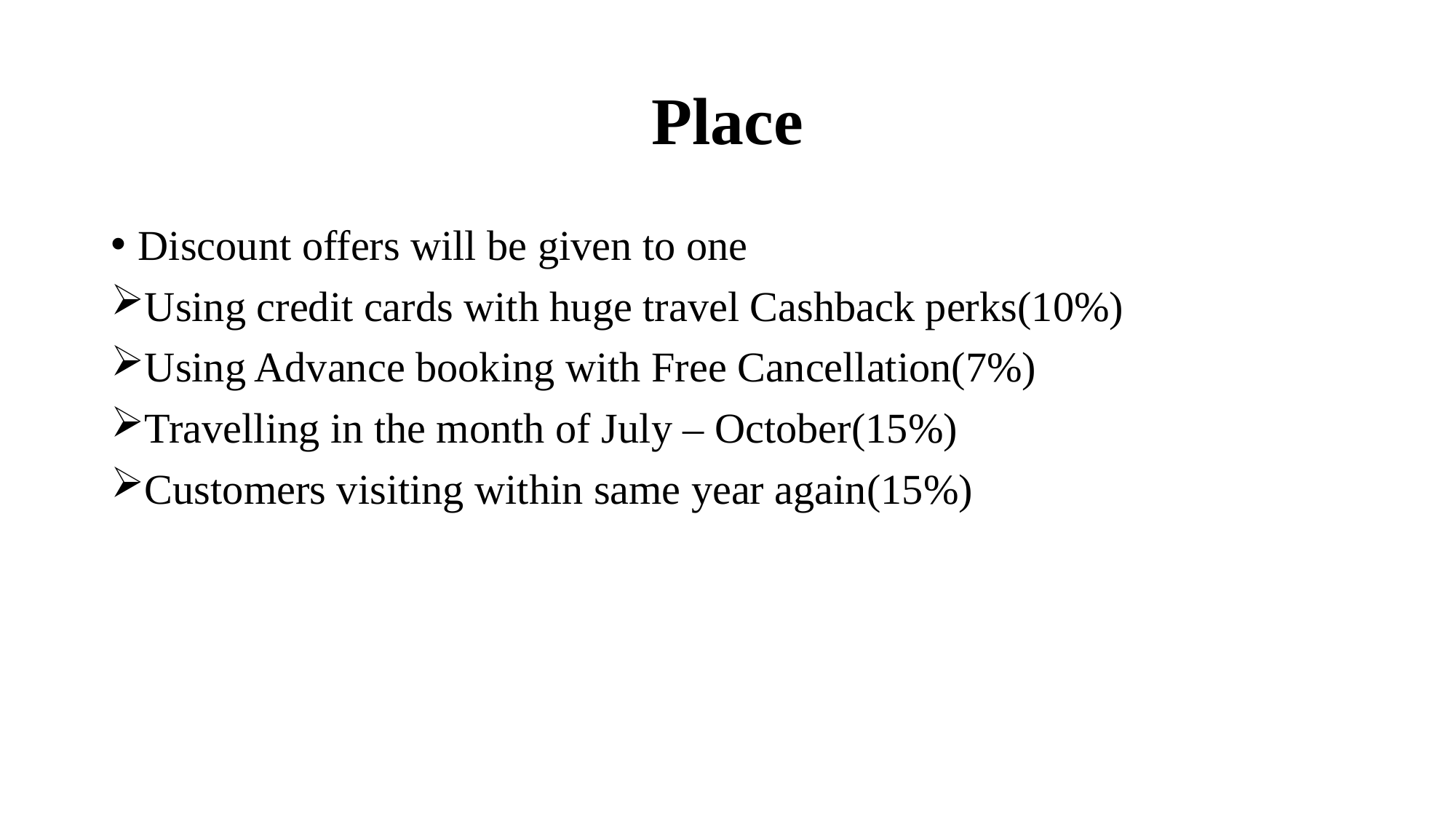

# Place
Discount offers will be given to one
Using credit cards with huge travel Cashback perks(10%)
Using Advance booking with Free Cancellation(7%)
Travelling in the month of July – October(15%)
Customers visiting within same year again(15%)